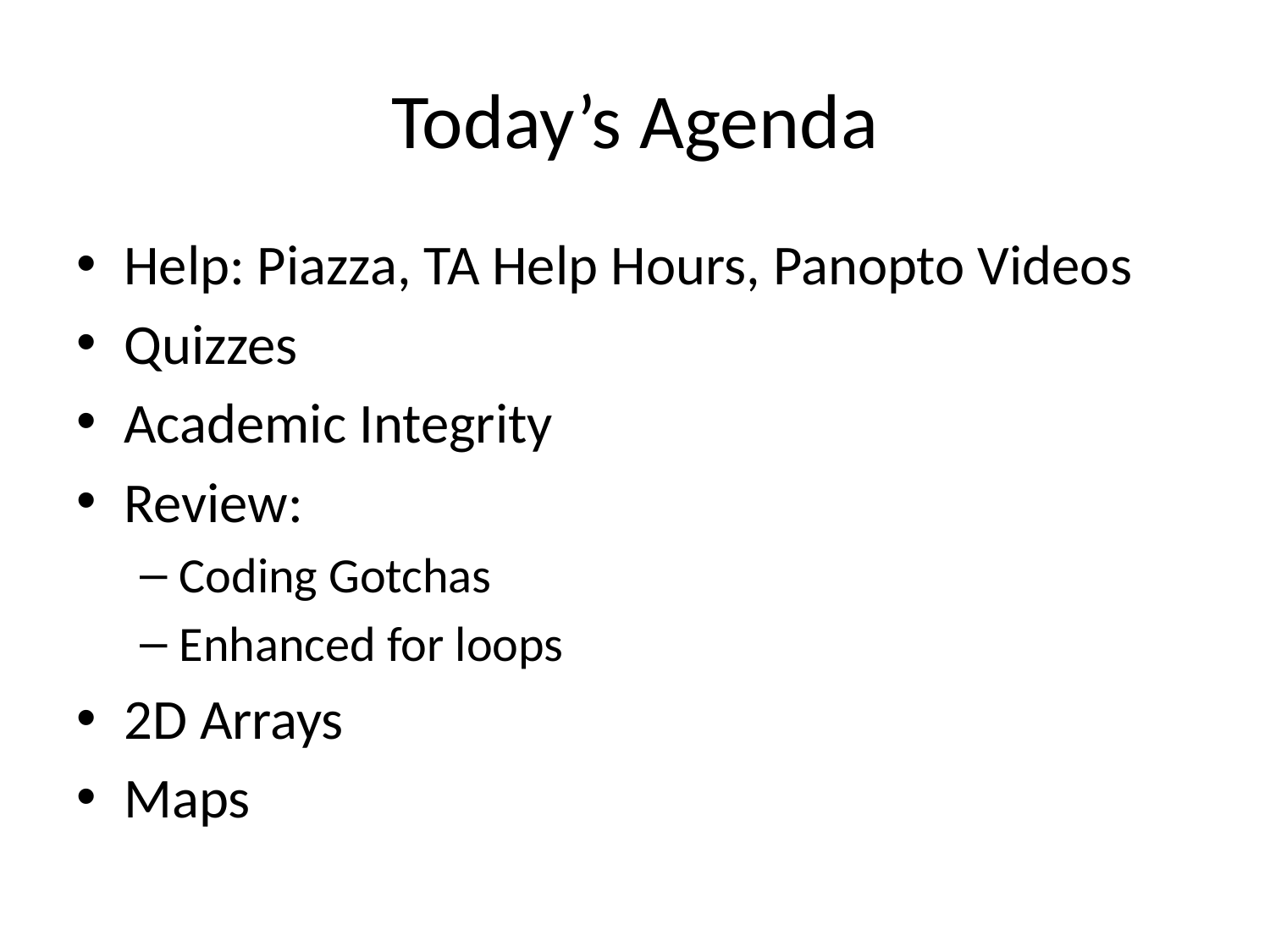

# Today’s Agenda
Help: Piazza, TA Help Hours, Panopto Videos
Quizzes
Academic Integrity
Review:
Coding Gotchas
Enhanced for loops
2D Arrays
Maps